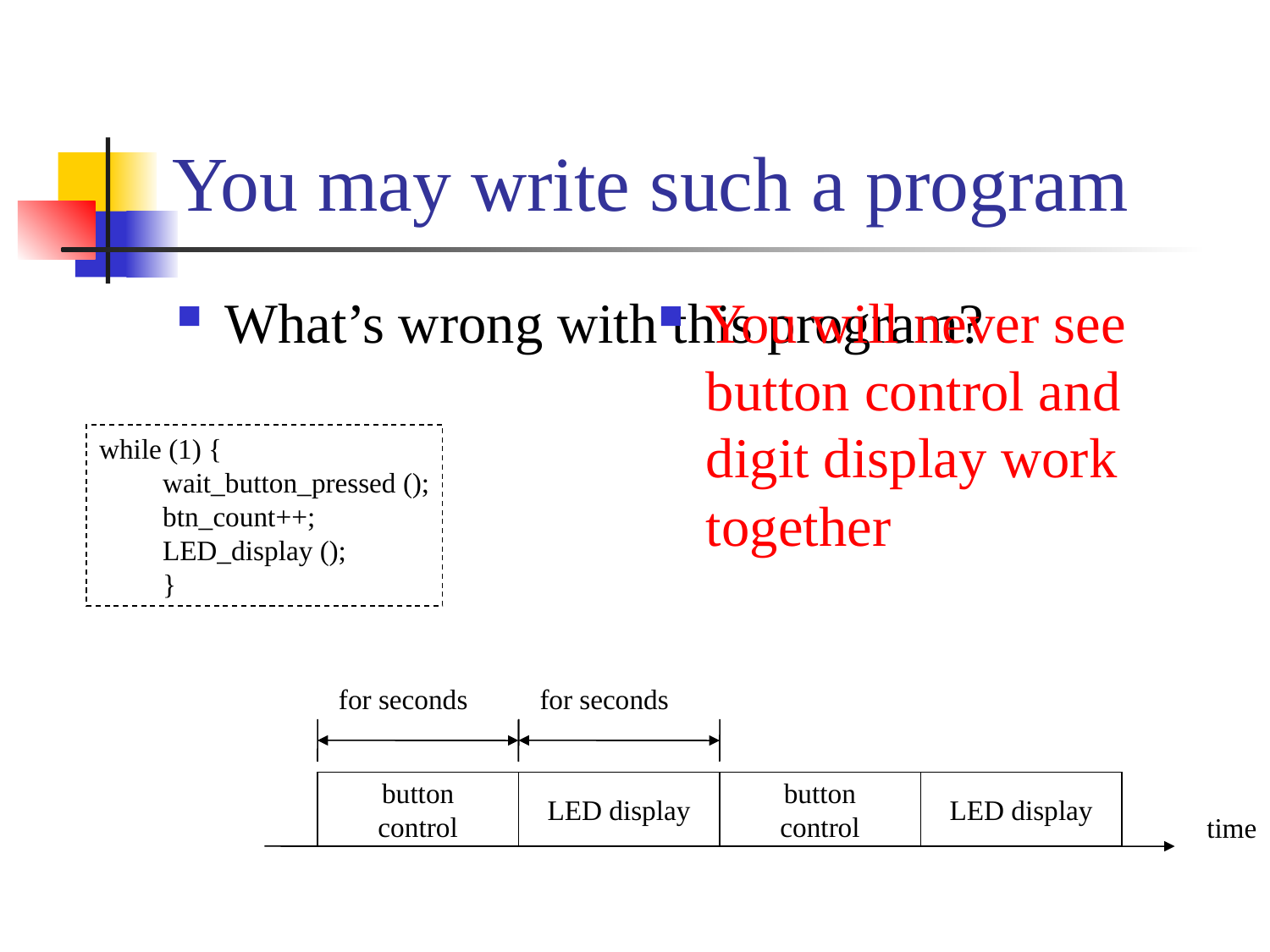

# You may write such a program
What’s wrong with this program?
You will never see button control and digit display work together
while (1) {
wait_button_pressed ();
btn_count++;
LED_display ();
}
for seconds
for seconds

button
control
LED display
button
control
LED display
time